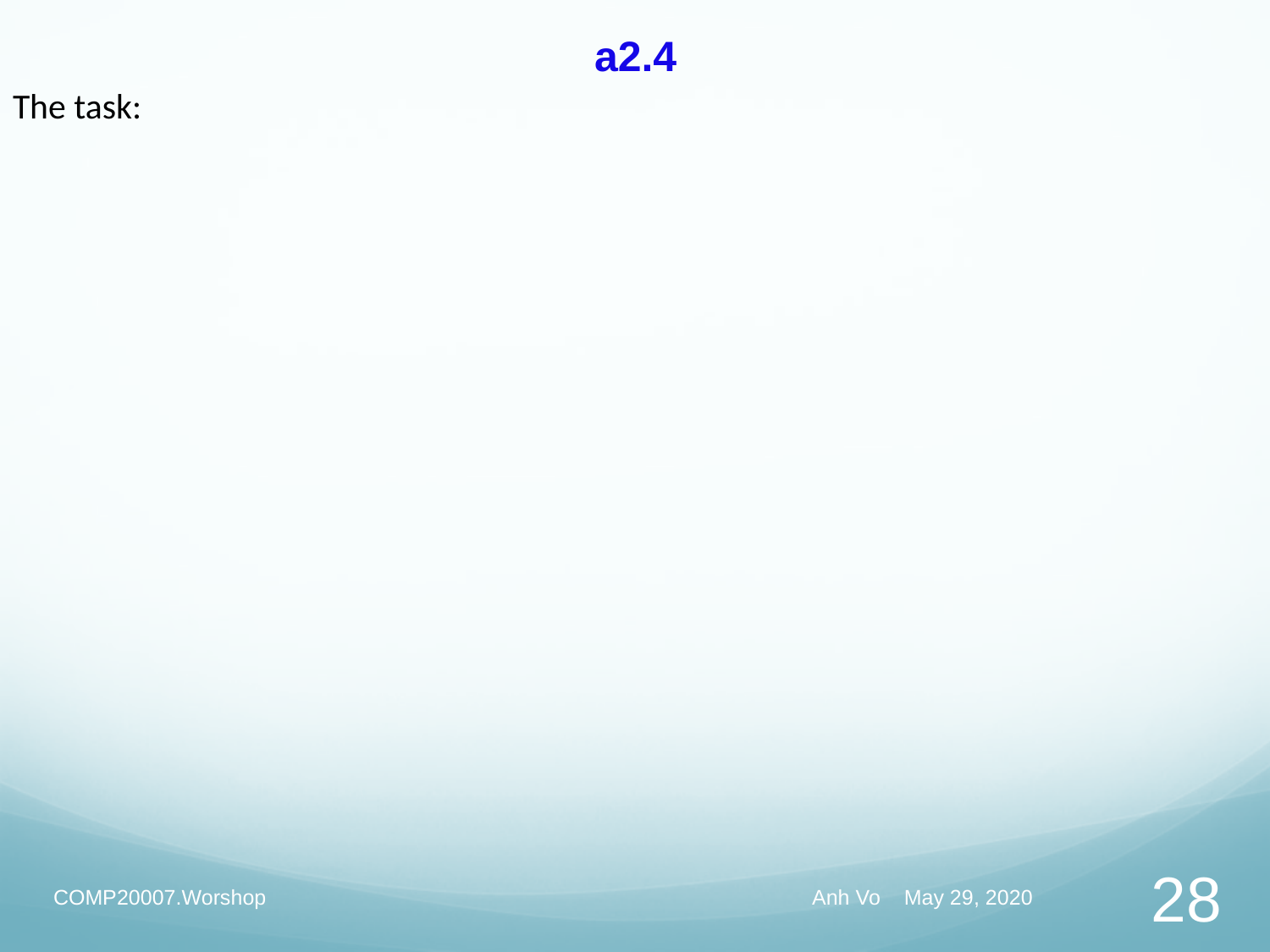

# a2.4
The task:

COMP20007.Worshop
Anh Vo    May 29, 2020
28